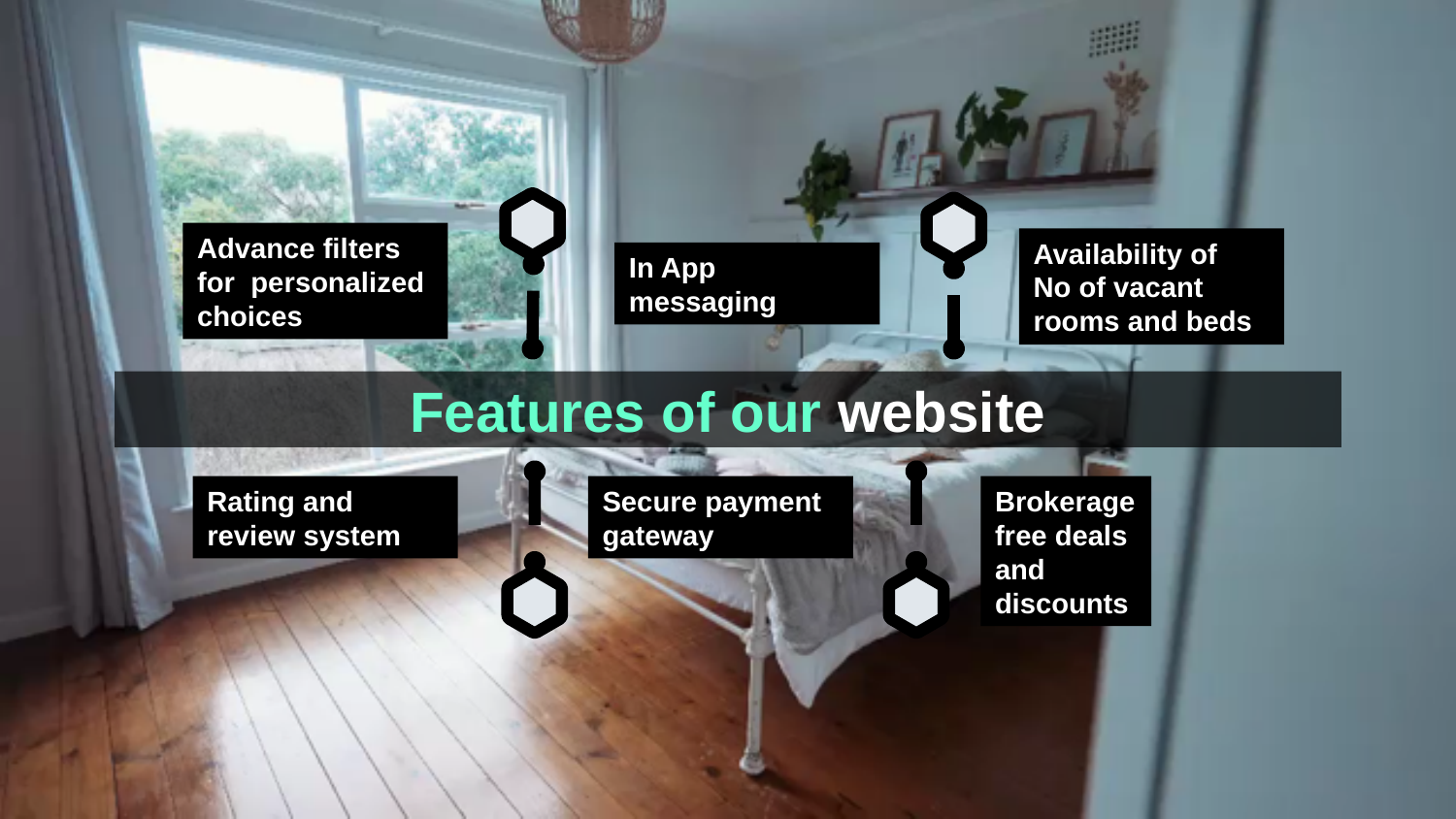

Advance filters for  personalized choices
Availability of
No of vacant rooms and beds
In App messaging

Features of our website

Rating and review system
Secure payment gateway
Brokerage free deals and discounts